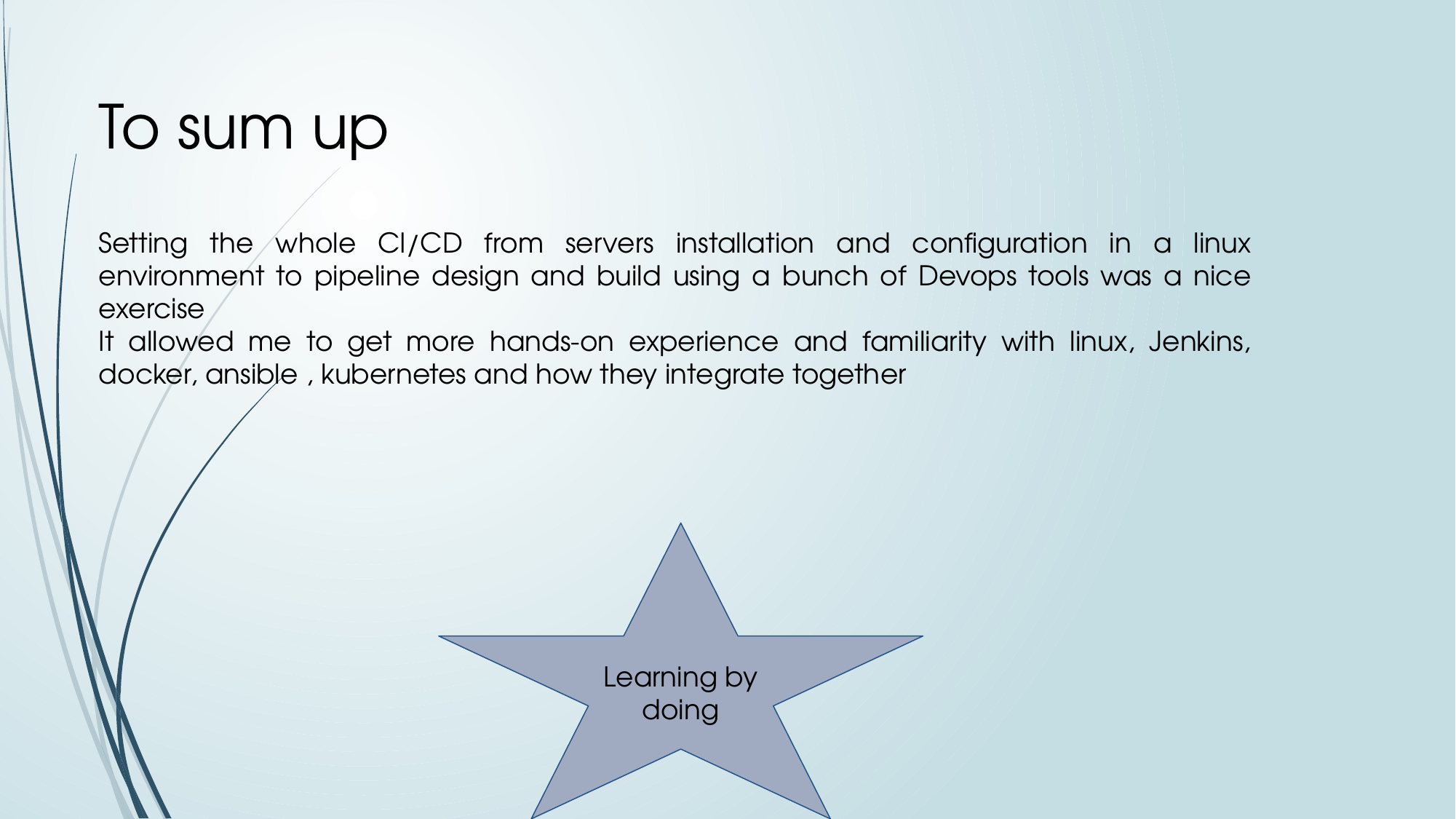

To sum up
Setting the whole CI/CD from servers installation and configuration in a linux environment to pipeline design and build using a bunch of Devops tools was a nice exercise
It allowed me to get more hands-on experience and familiarity with linux, Jenkins, docker, ansible , kubernetes and how they integrate together
Learning by doing